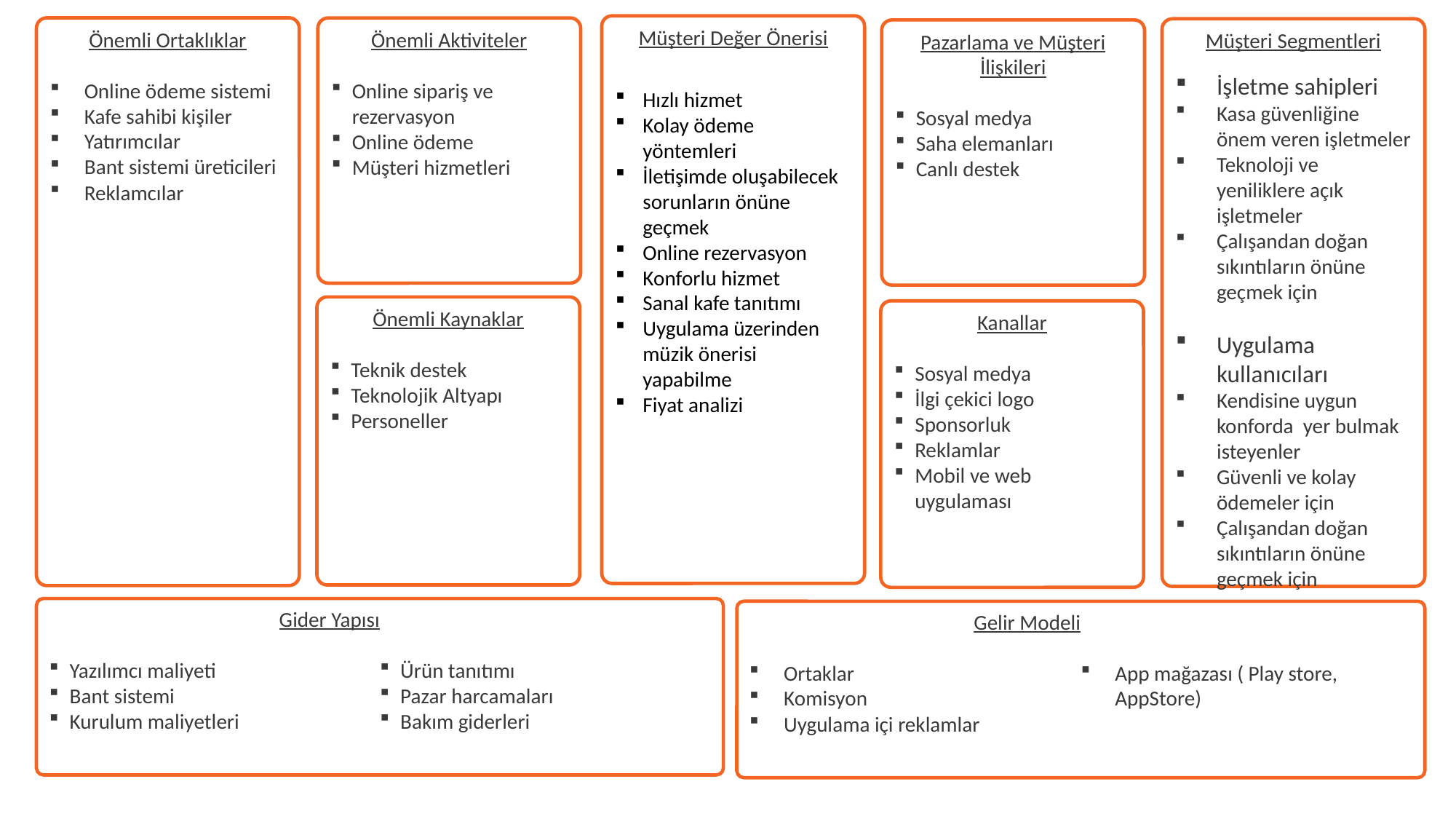

Müşteri Değer Önerisi

Hızlı hizmet
Kolay ödeme yöntemleri
İletişimde oluşabilecek sorunların önüne geçmek
Online rezervasyon
Konforlu hizmet
Sanal kafe tanıtımı
Uygulama üzerinden müzik önerisi yapabilme
Fiyat analizi

Önemli Ortaklıklar

Online ödeme sistemi
Kafe sahibi kişiler
Yatırımcılar
Bant sistemi üreticileri
Reklamcılar
Önemli Aktiviteler

Online sipariş ve rezervasyon
Online ödeme
Müşteri hizmetleri

Müşteri Segmentleri

İşletme sahipleri
Kasa güvenliğine önem veren işletmeler
Teknoloji ve yeniliklere açık işletmeler
Çalışandan doğan sıkıntıların önüne geçmek için

Uygulama kullanıcıları
Kendisine uygun konforda  yer bulmak isteyenler
Güvenli ve kolay ödemeler için
Çalışandan doğan sıkıntıların önüne geçmek için

Pazarlama ve Müşteri İlişkileri

Sosyal medya
Saha elemanları
Canlı destek
Önemli Kaynaklar

Teknik destek
Teknolojik Altyapı
Personeller
Kanallar

Sosyal medya
İlgi çekici logo
Sponsorluk
Reklamlar
Mobil ve web uygulaması
Gider Yapısı

Yazılımcı maliyeti
Bant sistemi
Kurulum maliyetleri

Ürün tanıtımı
Pazar harcamaları
Bakım giderleri
Gelir Modeli

Ortaklar
Komisyon
Uygulama içi reklamlar

App mağazası ( Play store, AppStore)